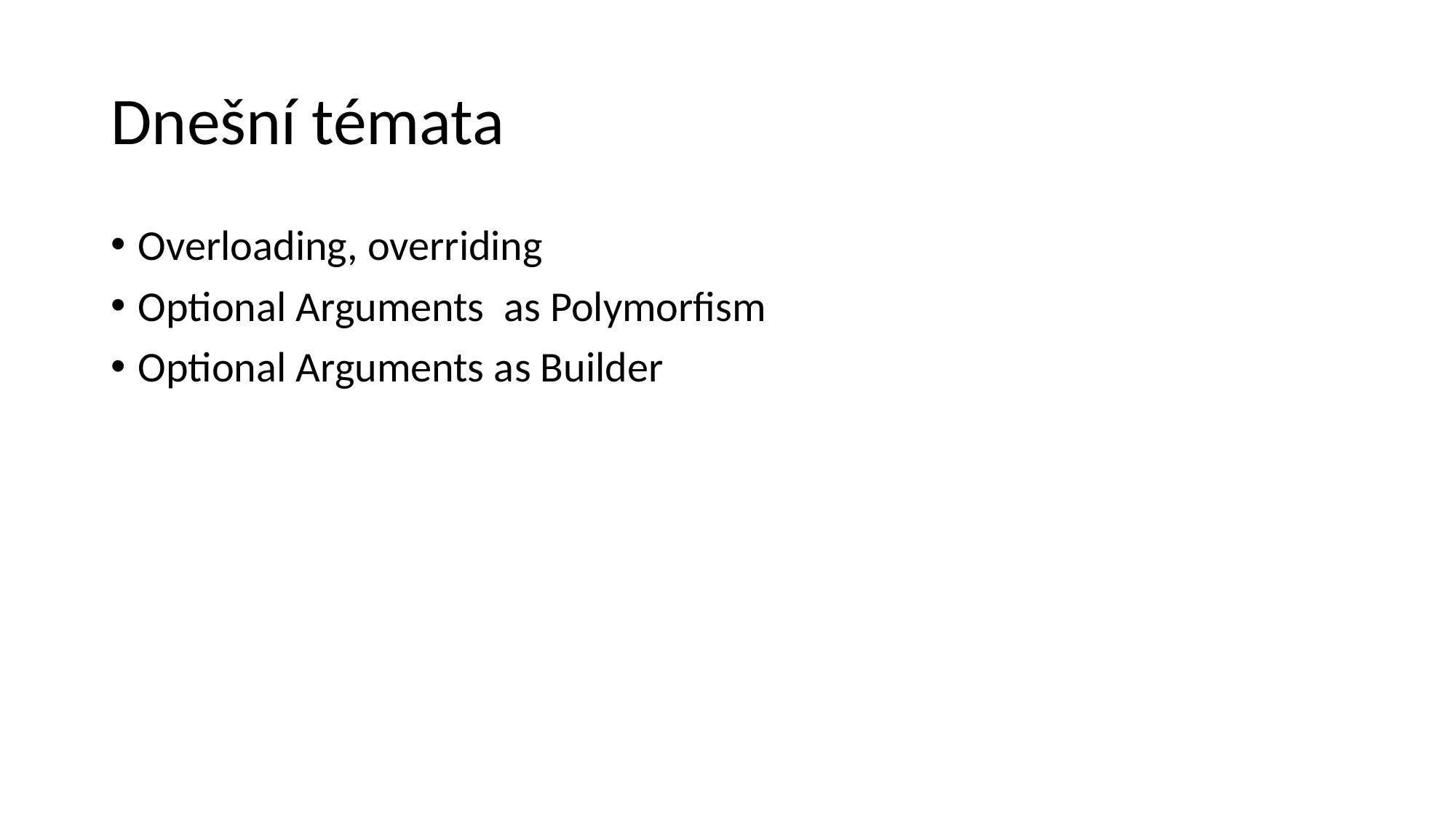

# Dnešní témata
Overloading, overriding
Optional Arguments  as Polymorfism
Optional Arguments as Builder